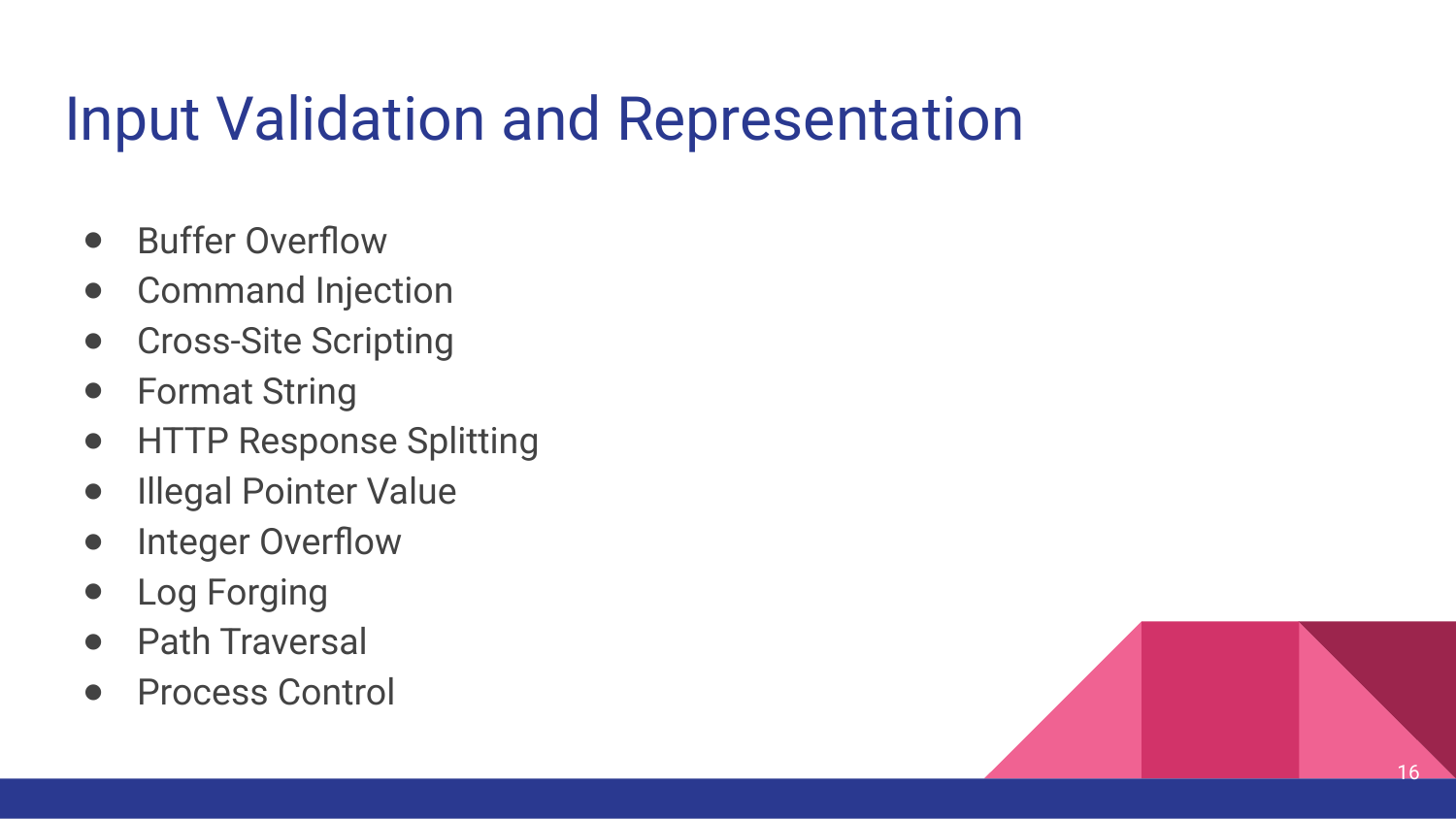

# Input Validation and Representation
Buffer Overflow
Command Injection
Cross-Site Scripting
Format String
HTTP Response Splitting
Illegal Pointer Value
Integer Overflow
Log Forging
Path Traversal
Process Control
16